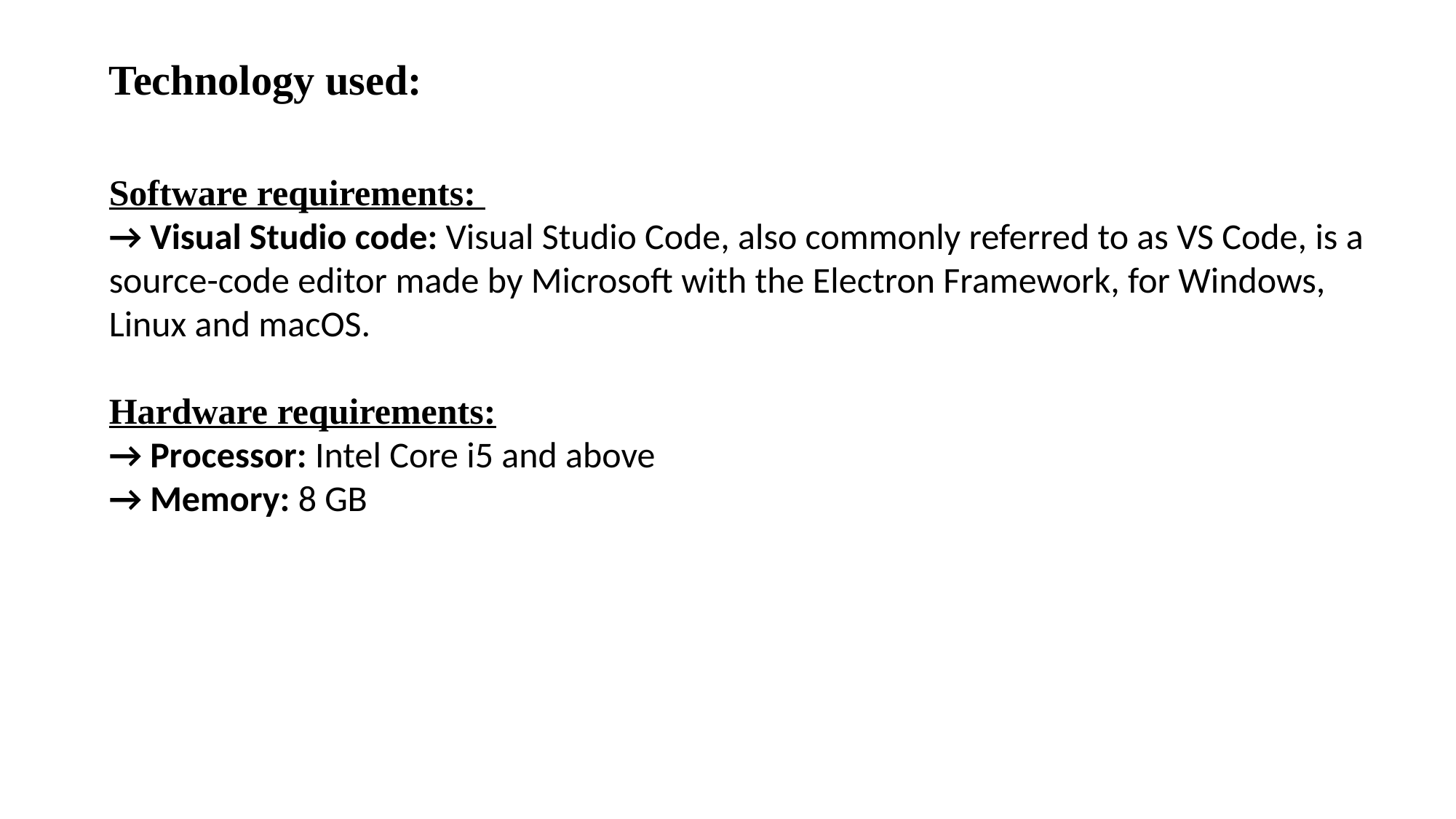

Technology used:

Software requirements:
→ Visual Studio code: Visual Studio Code, also commonly referred to as VS Code, is a source-code editor made by Microsoft with the Electron Framework, for Windows, Linux and macOS.

Hardware requirements:
→ Processor: Intel Core i5 and above
→ Memory: 8 GB